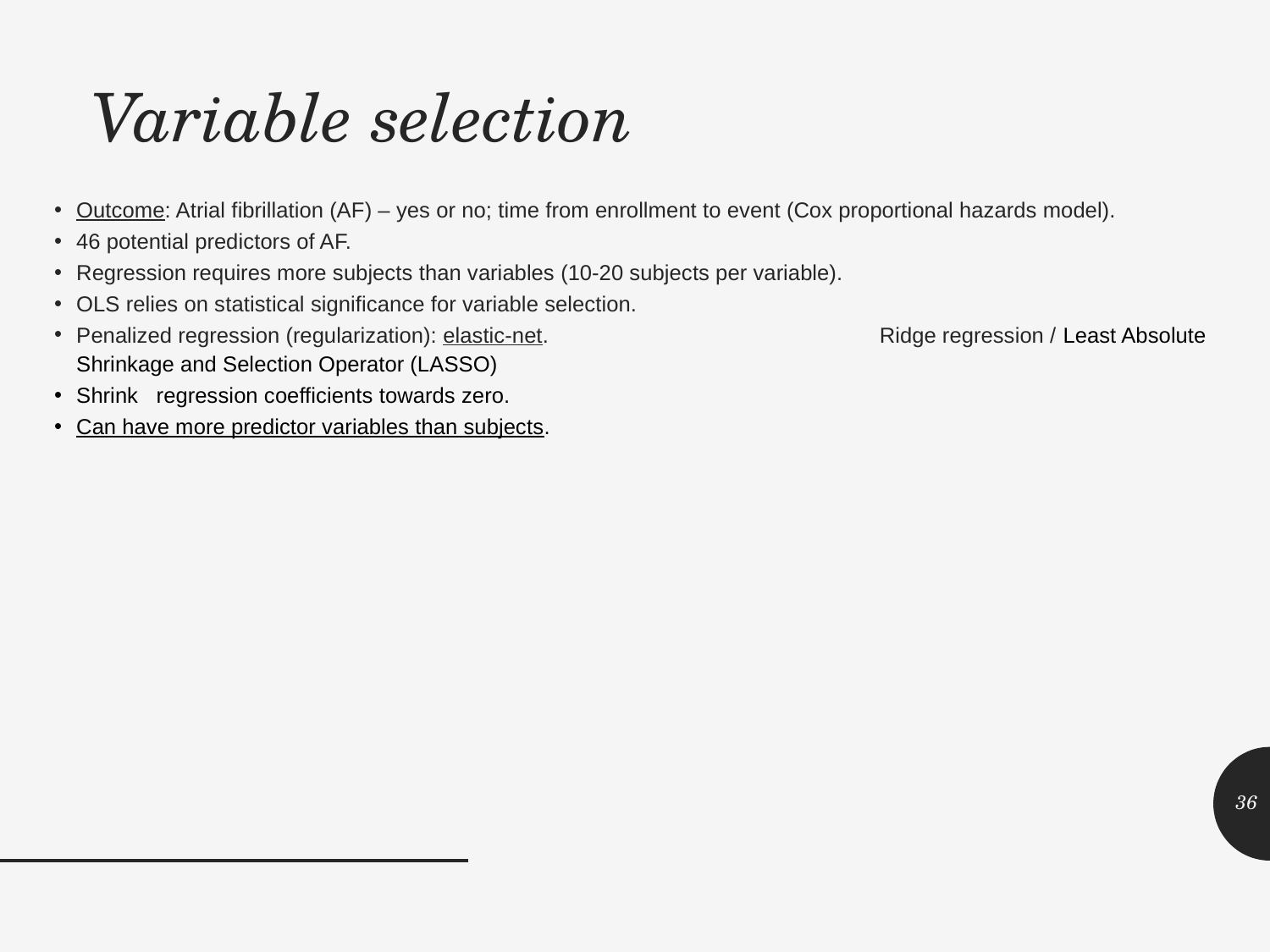

# Variable selection
Outcome: Atrial fibrillation (AF) – yes or no; time from enrollment to event (Cox proportional hazards model).
46 potential predictors of AF.
Regression requires more subjects than variables (10-20 subjects per variable).
OLS relies on statistical significance for variable selection.
Penalized regression (regularization): elastic-net.                                                      Ridge regression / Least Absolute Shrinkage and Selection Operator (LASSO)
Shrink   regression coefficients towards zero.
Can have more predictor variables than subjects.

36